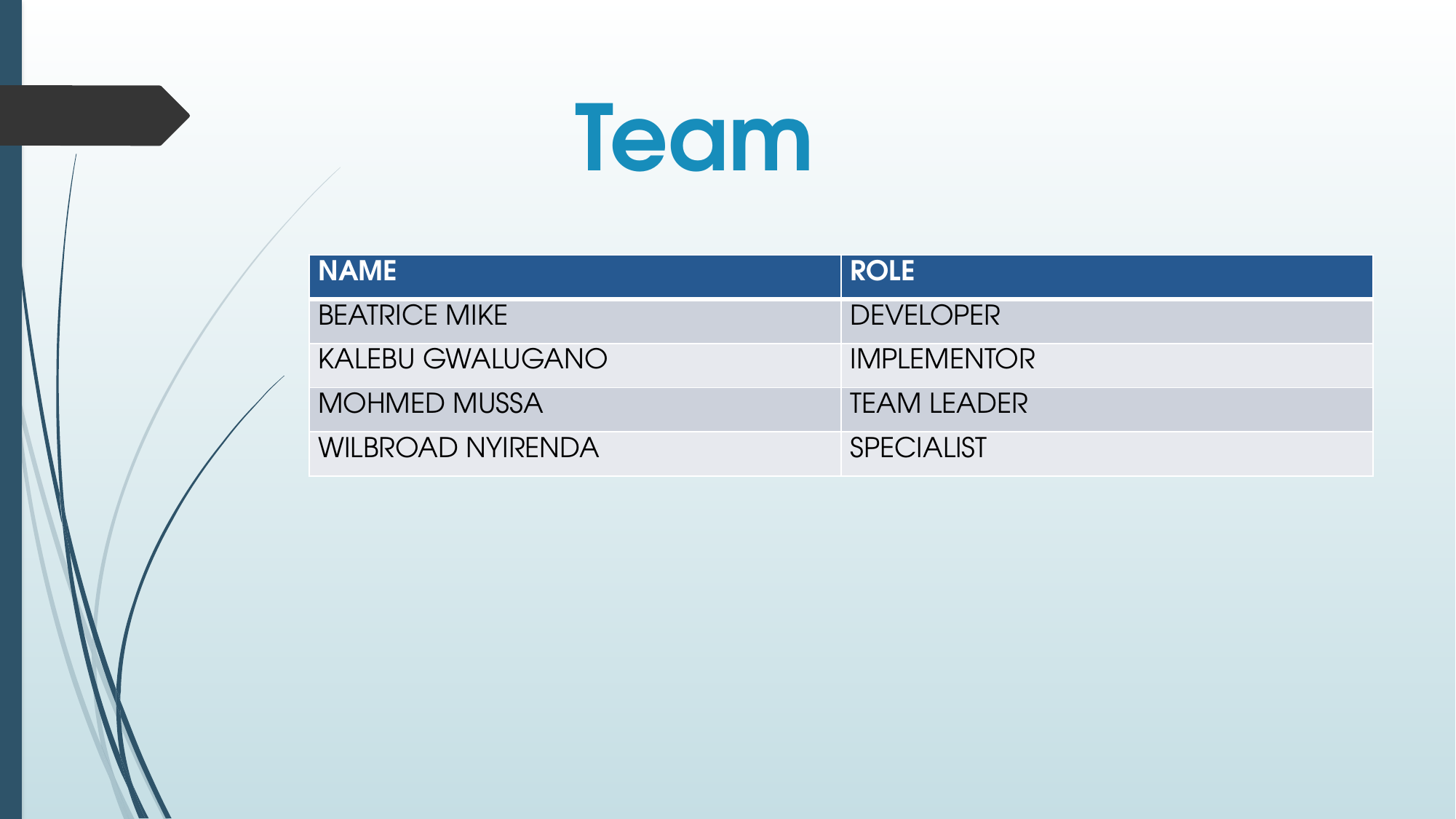

# Team
| NAME | ROLE |
| --- | --- |
| BEATRICE MIKE | DEVELOPER |
| KALEBU GWALUGANO | IMPLEMENTOR |
| MOHMED MUSSA | TEAM LEADER |
| WILBROAD NYIRENDA | SPECIALIST |